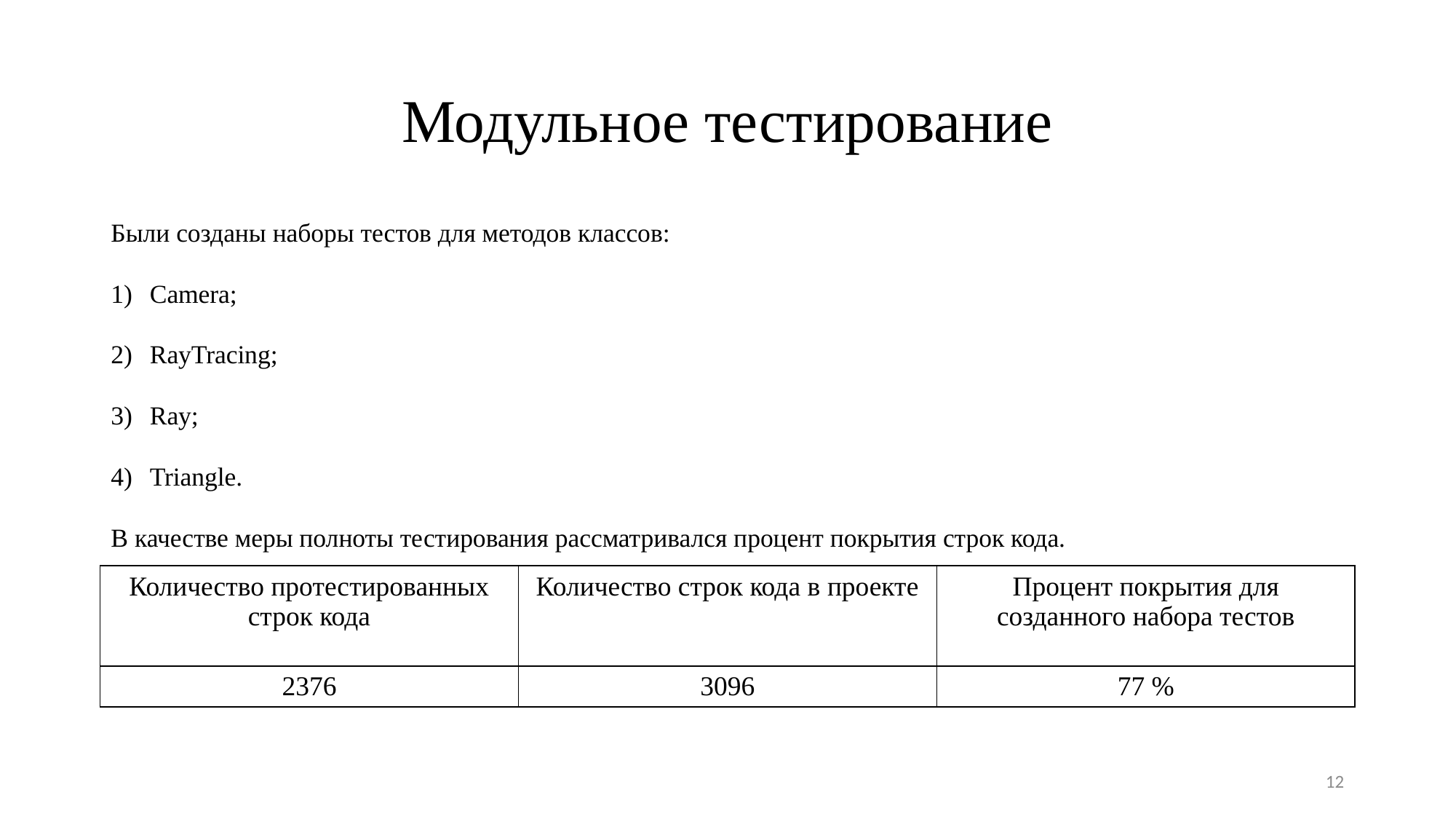

Модульное тестирование
Были созданы наборы тестов для методов классов:
Camera;
RayTracing;
Ray;
Triangle.
В качестве меры полноты тестирования рассматривался процент покрытия строк кода.
| Количество протестированных строк кода | Количество строк кода в проекте | Процент покрытия для созданного набора тестов |
| --- | --- | --- |
| 2376 | 3096 | 77 % |
12